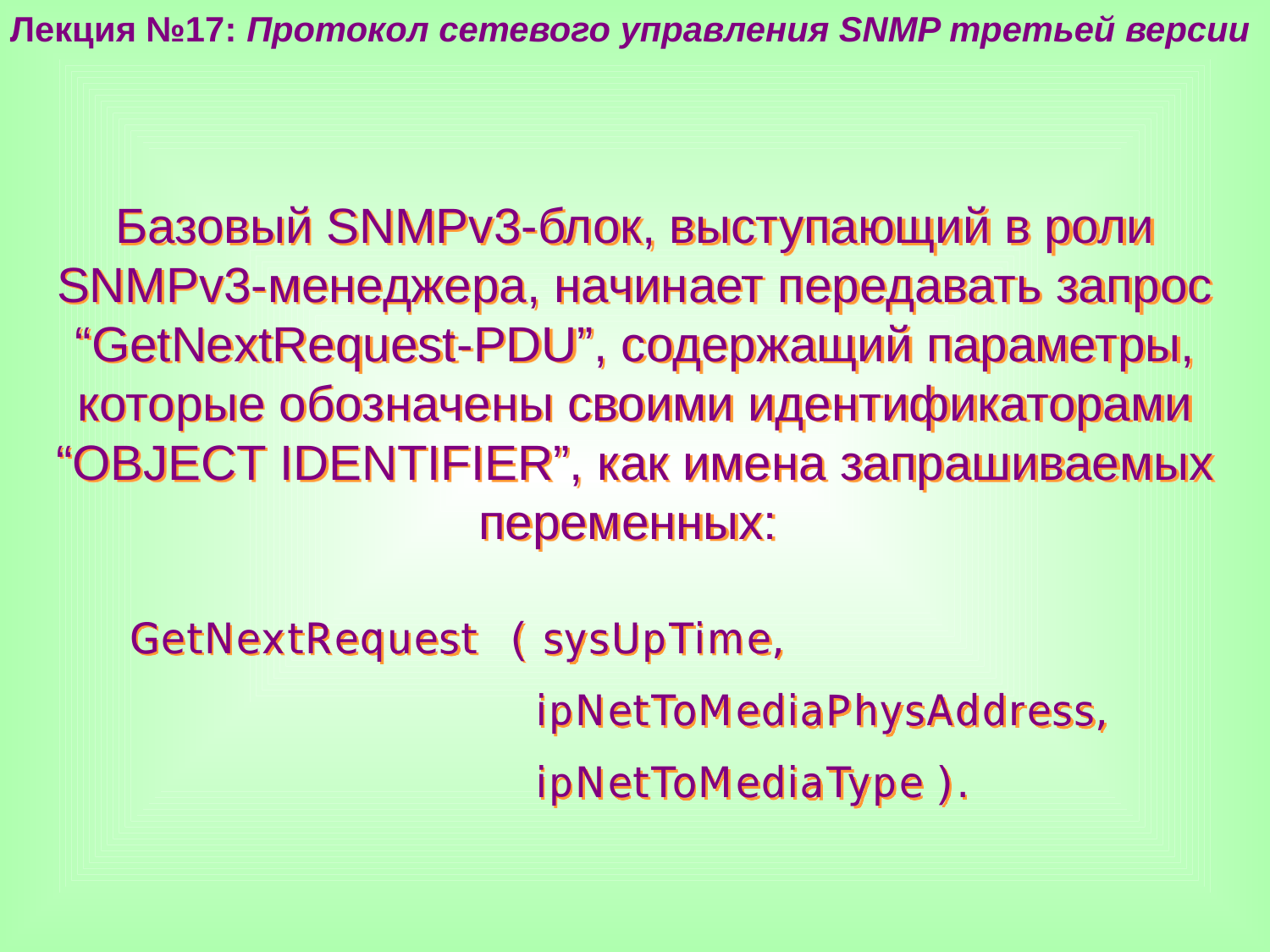

Лекция №17: Протокол сетевого управления SNMP третьей версии
Базовый SNMPv3-блок, выступающий в роли SNMPv3-менеджера, начинает передавать запрос “GetNextRequest-PDU”, содержащий параметры, которые обозначены своими идентификаторами “OBJECT IDENTIFIER”, как имена запрашиваемых переменных:
GetNextRequest	( sysUpTime,
			  ipNetToMediaPhysAddress,
			  ipNetToMediaType ).